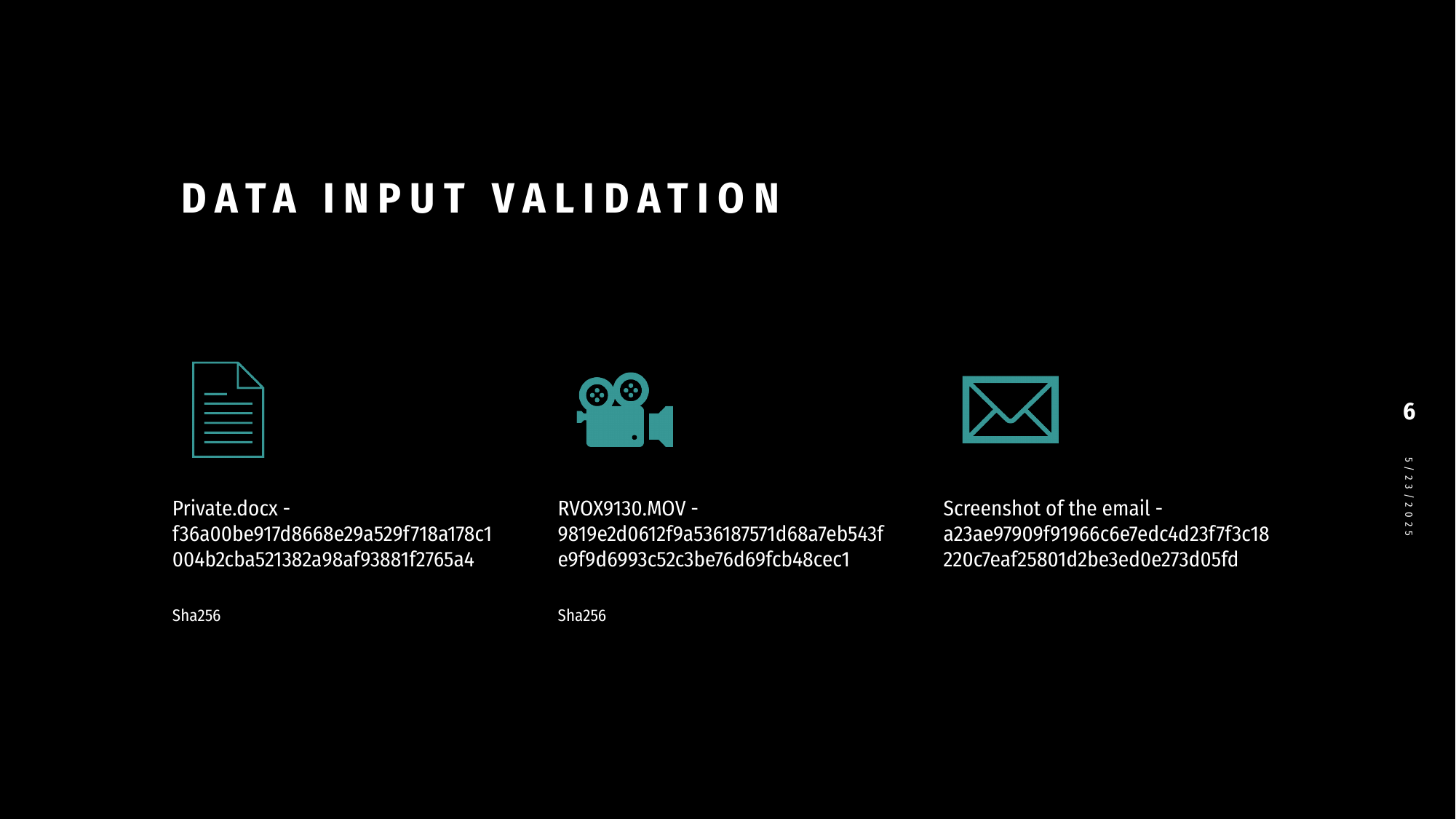

# Data Input Validation

Private.docx - f36a00be917d8668e29a529f718a178c1004b2cba521382a98af93881f2765a4
Sha256
RVOX9130.MOV - 9819e2d0612f9a536187571d68a7eb543fe9f9d6993c52c3be76d69fcb48cec1
Sha256
Screenshot of the email - a23ae97909f91966c6e7edc4d23f7f3c18220c7eaf25801d2be3ed0e273d05fd
6
5/23/2025